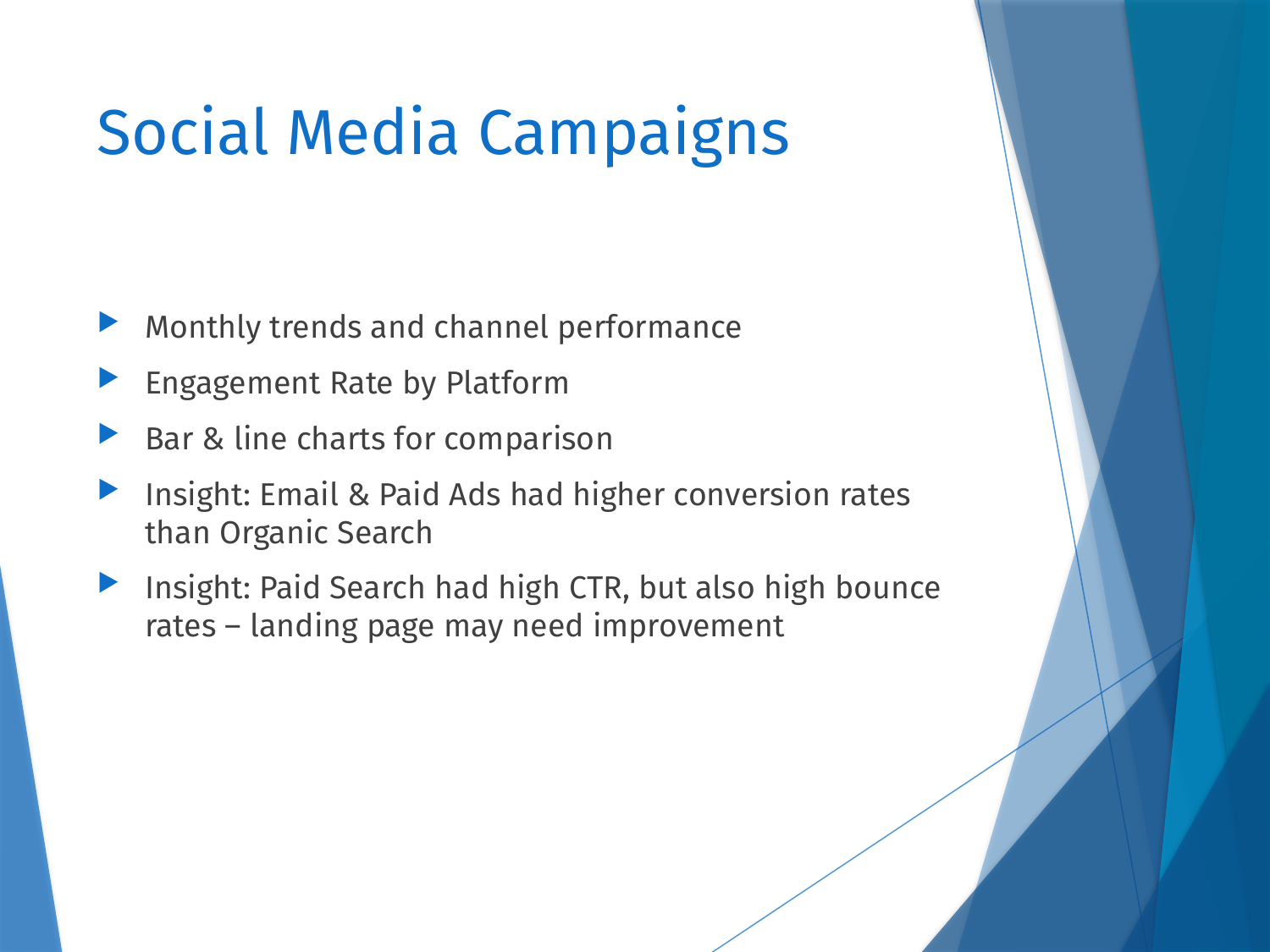

# Social Media Campaigns
Monthly trends and channel performance
Engagement Rate by Platform
Bar & line charts for comparison
Insight: Email & Paid Ads had higher conversion rates than Organic Search
Insight: Paid Search had high CTR, but also high bounce rates – landing page may need improvement